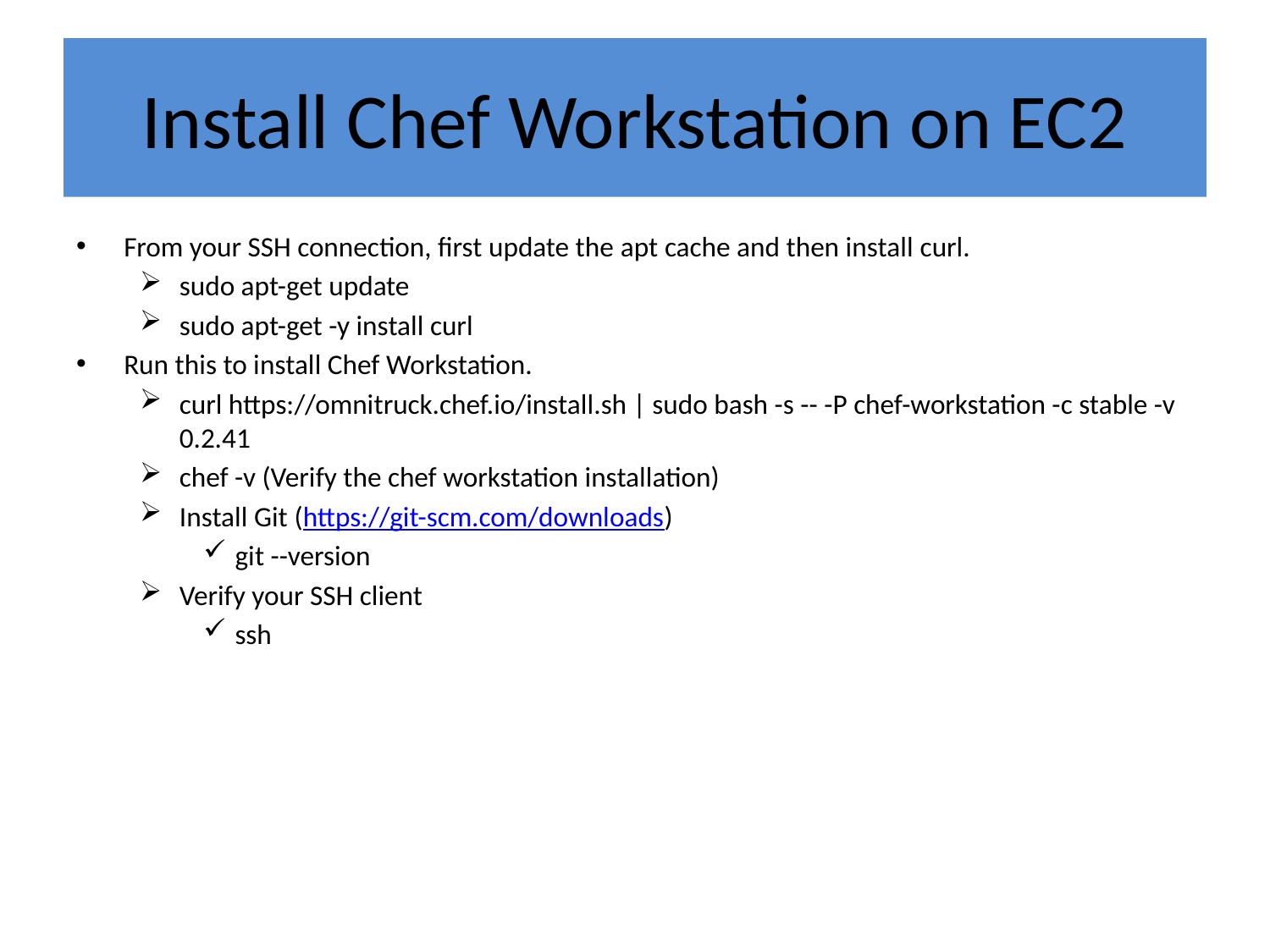

# Install Chef Workstation on EC2
From your SSH connection, first update the apt cache and then install curl.
sudo apt-get update
sudo apt-get -y install curl
Run this to install Chef Workstation.
curl https://omnitruck.chef.io/install.sh | sudo bash -s -- -P chef-workstation -c stable -v 0.2.41
chef -v (Verify the chef workstation installation)
Install Git (https://git-scm.com/downloads)
git --version
Verify your SSH client
ssh